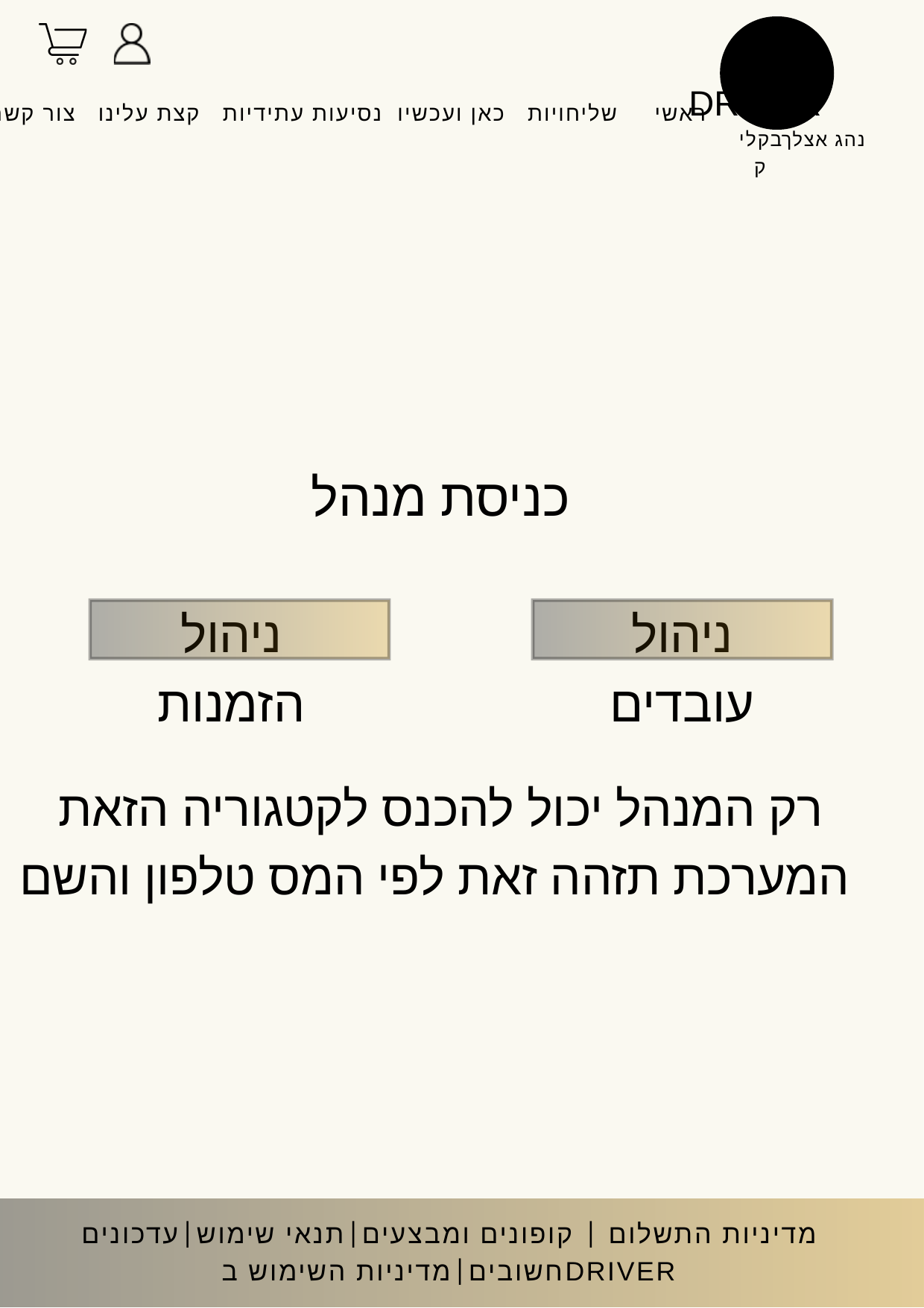

DRIVER
ראשי     שליחויות   כאן ועכשיו  נסיעות עתידיות   קצת עלינו   צור קשר
נהג אצלך
בקליק
כניסת מנהל
ניהול הזמנות
ניהול עובדים

רק המנהל יכול להכנס לקטגוריה הזאת המערכת תזהה זאת לפי המס טלפון והשם

מדיניות התשלום | קופונים ומבצעים|תנאי שימוש|עדכונים חשובים|מדיניות השימוש בDRIVER